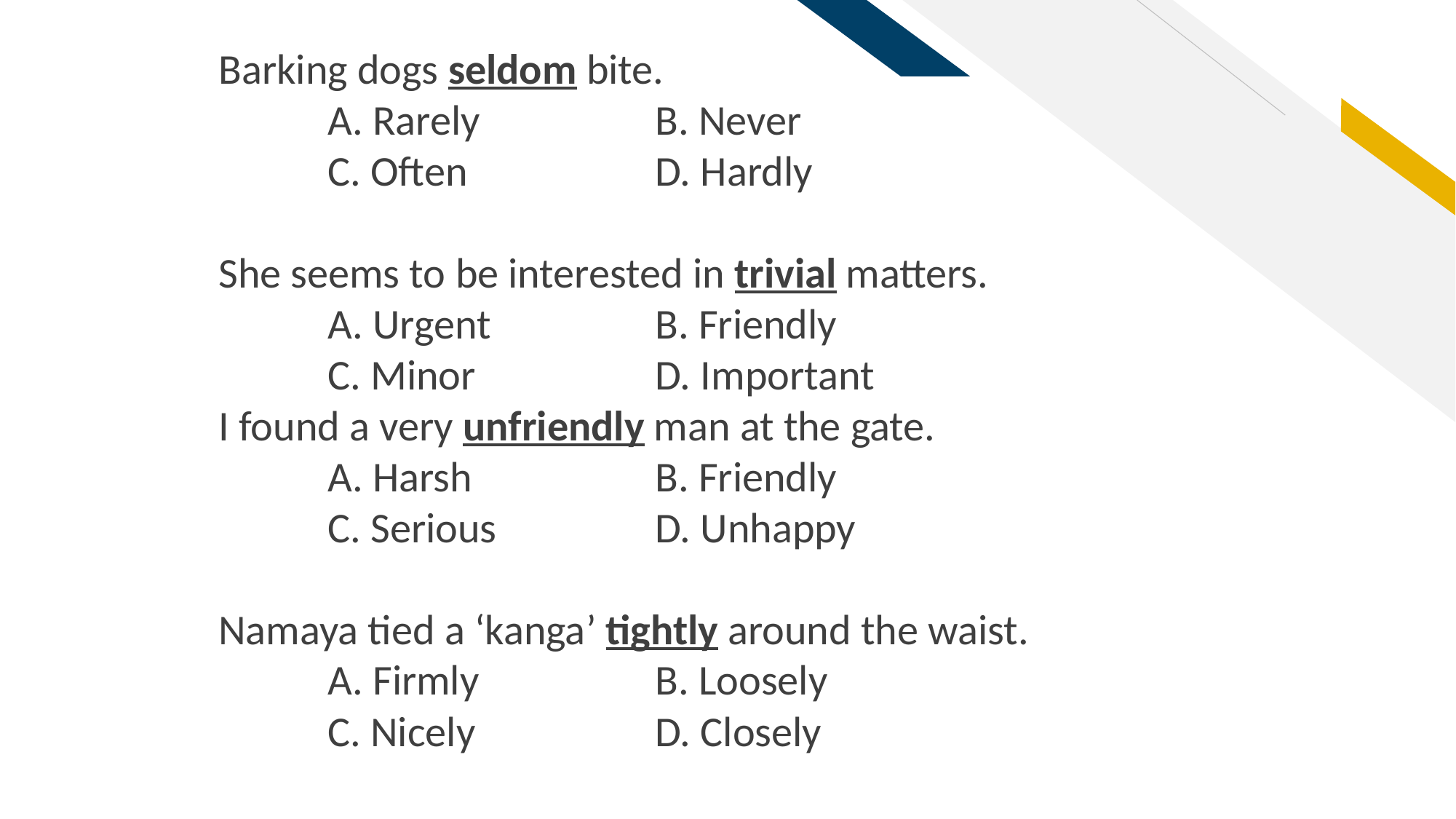

Barking dogs seldom bite.
	A. Rarely		B. Never
	C. Often		D. Hardly

She seems to be interested in trivial matters.
	A. Urgent 		B. Friendly
	C. Minor 		D. Important
I found a very unfriendly man at the gate.
	A. Harsh		B. Friendly
	C. Serious 		D. Unhappy

Namaya tied a ‘kanga’ tightly around the waist.
	A. Firmly		B. Loosely
	C. Nicely		D. Closely